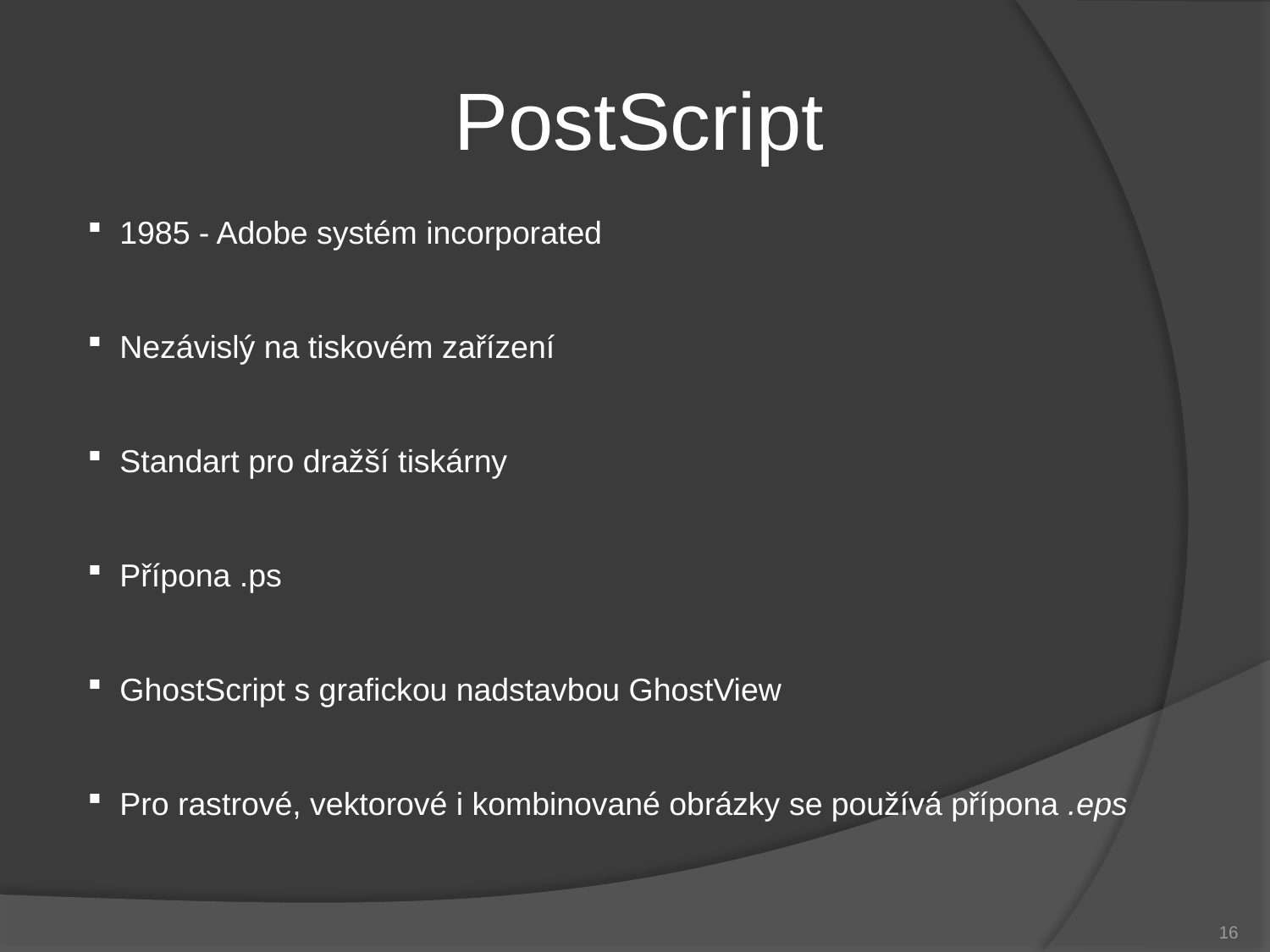

# PostScript
  1985 - Adobe systém incorporated

  Nezávislý na tiskovém zařízení

  Standart pro dražší tiskárny

  Přípona .ps

  GhostScript s grafickou nadstavbou GhostView

  Pro rastrové, vektorové i kombinované obrázky se používá přípona .eps

16